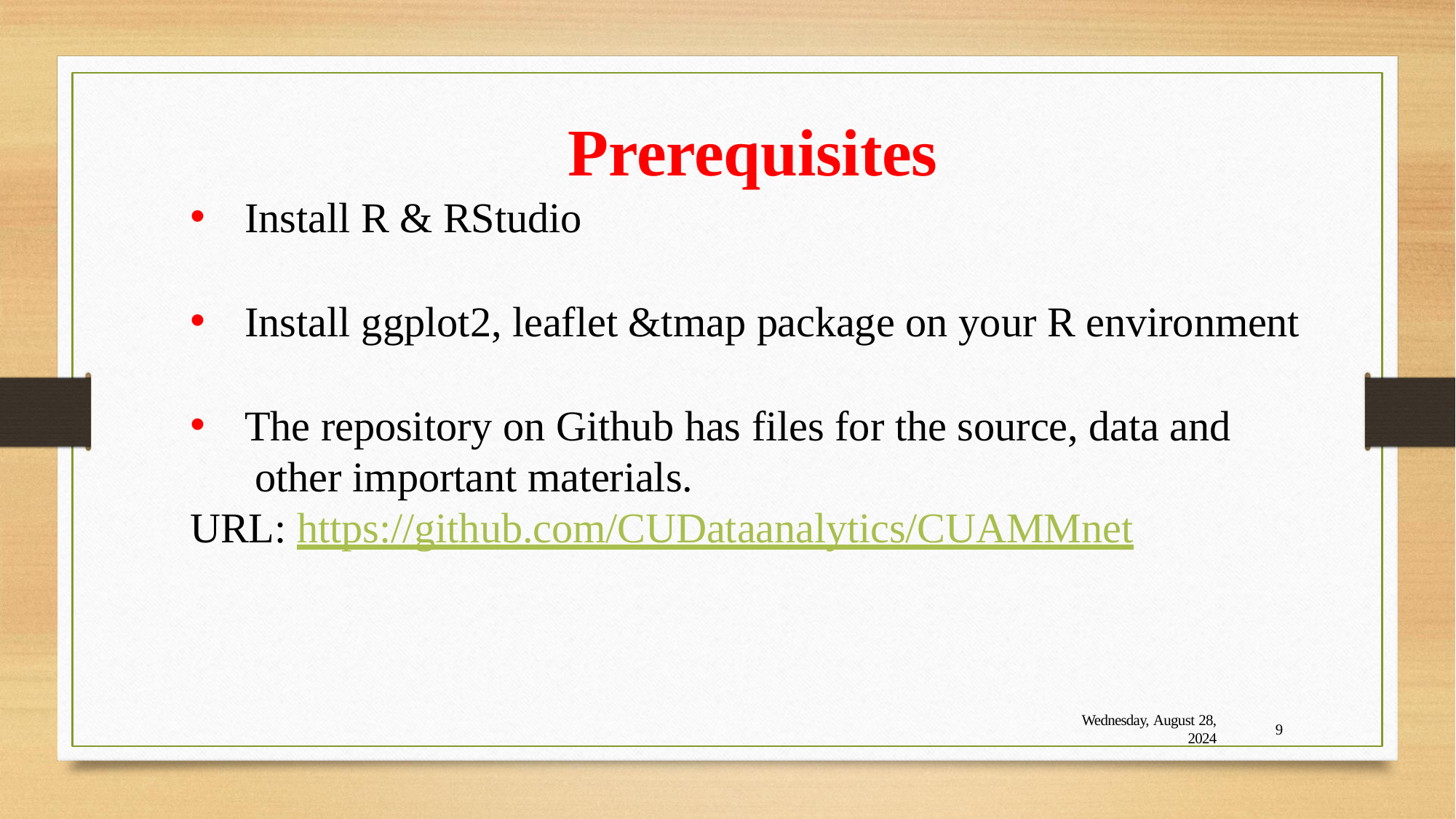

# Prerequisites
Install R & RStudio

Install ggplot2, leaflet &tmap package on your R environment

The repository on Github has files for the source, data and  other important materials.
URL: https://github.com/CUDataanalytics/CUAMMnet
Wednesday, August 28,
2024
9